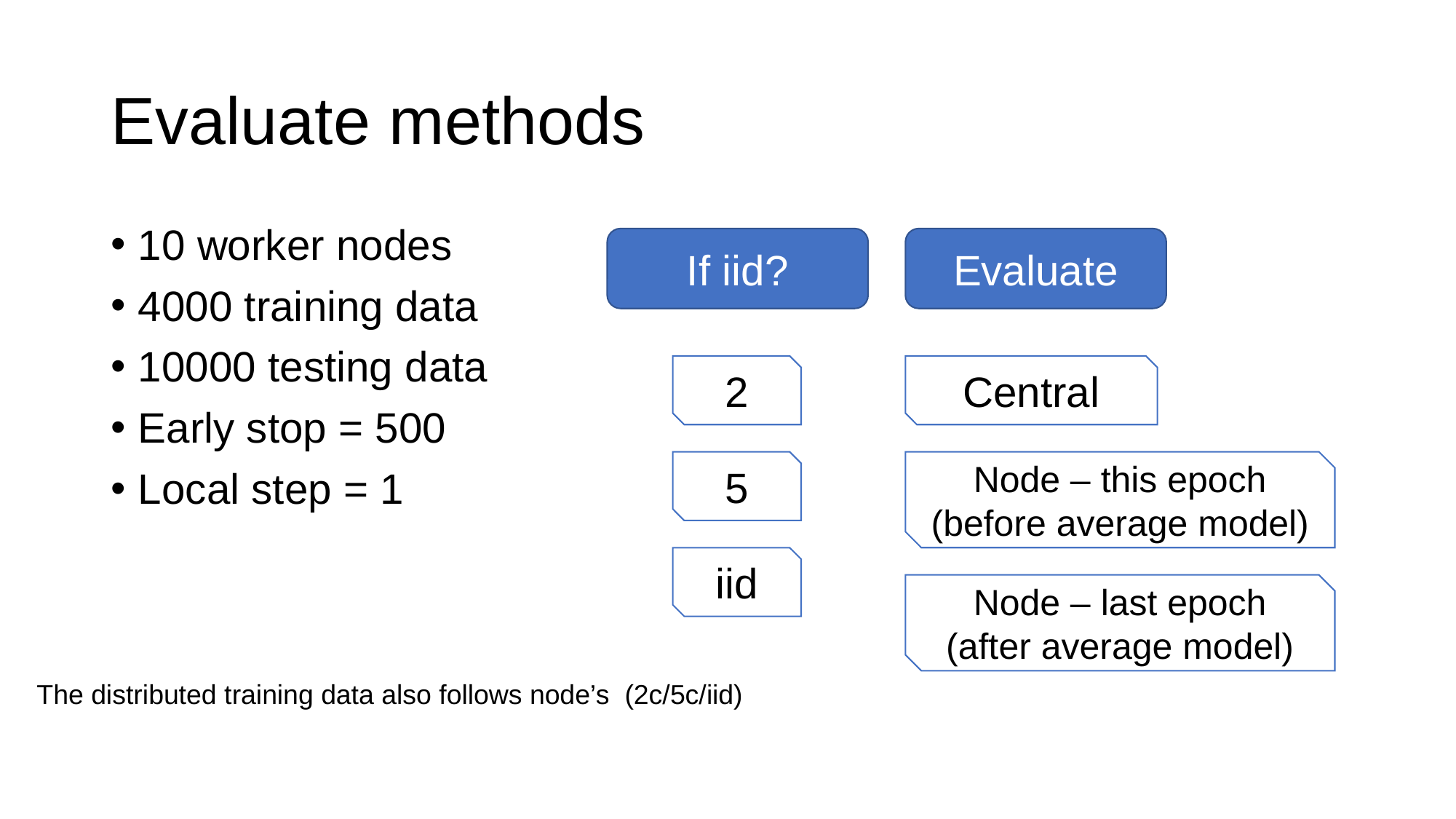

# Evaluate methods
10 worker nodes
4000 training data
10000 testing data
Early stop = 500
Local step = 1
If iid?
Evaluate
2
Central
5
Node – this epoch
(before average model)
iid
Node – last epoch
(after average model)
The distributed training data also follows node’s  (2c/5c/iid)